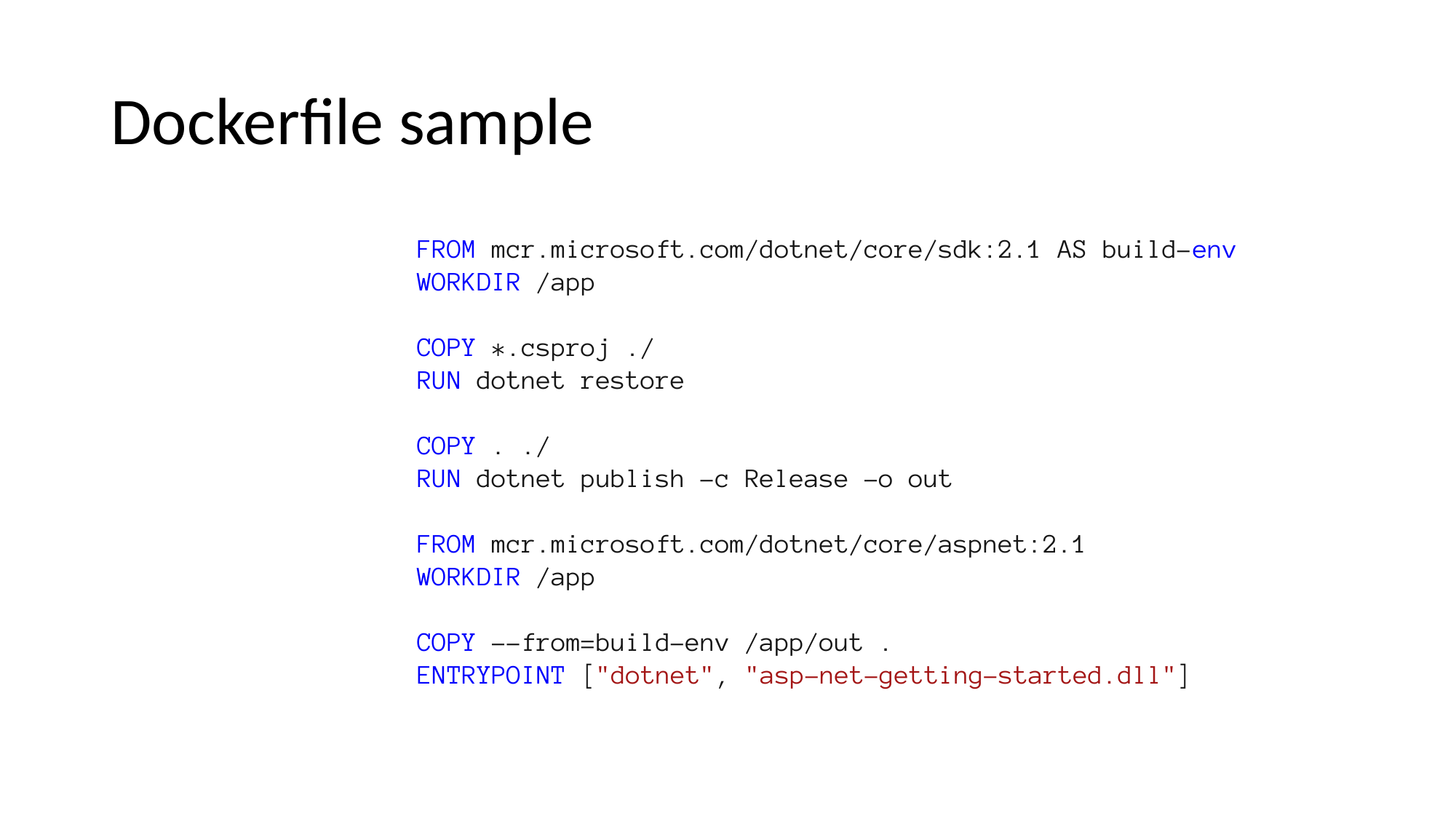

# Dockerfile sample
FROM mcr.microsoft.com/dotnet/core/sdk:2.1 AS build-env
WORKDIR /app

COPY *.csproj ./
RUN dotnet restore

COPY . ./
RUN dotnet publish -c Release -o out

FROM mcr.microsoft.com/dotnet/core/aspnet:2.1
WORKDIR /app

COPY --from=build-env /app/out .
ENTRYPOINT ["dotnet", "asp-net-getting-started.dll"]